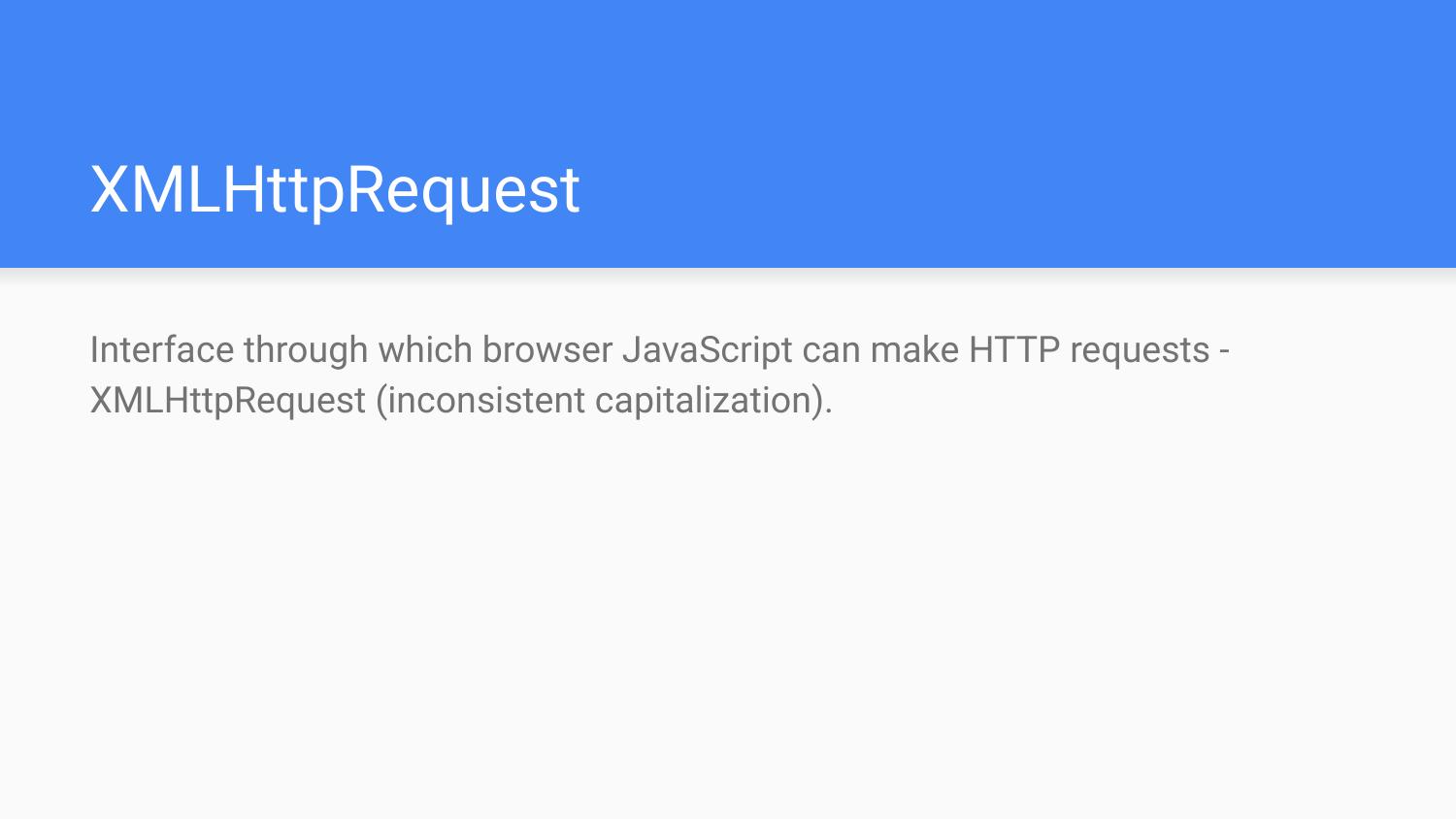

# XMLHttpRequest
Interface through which browser JavaScript can make HTTP requests - XMLHttpRequest (inconsistent capitalization).